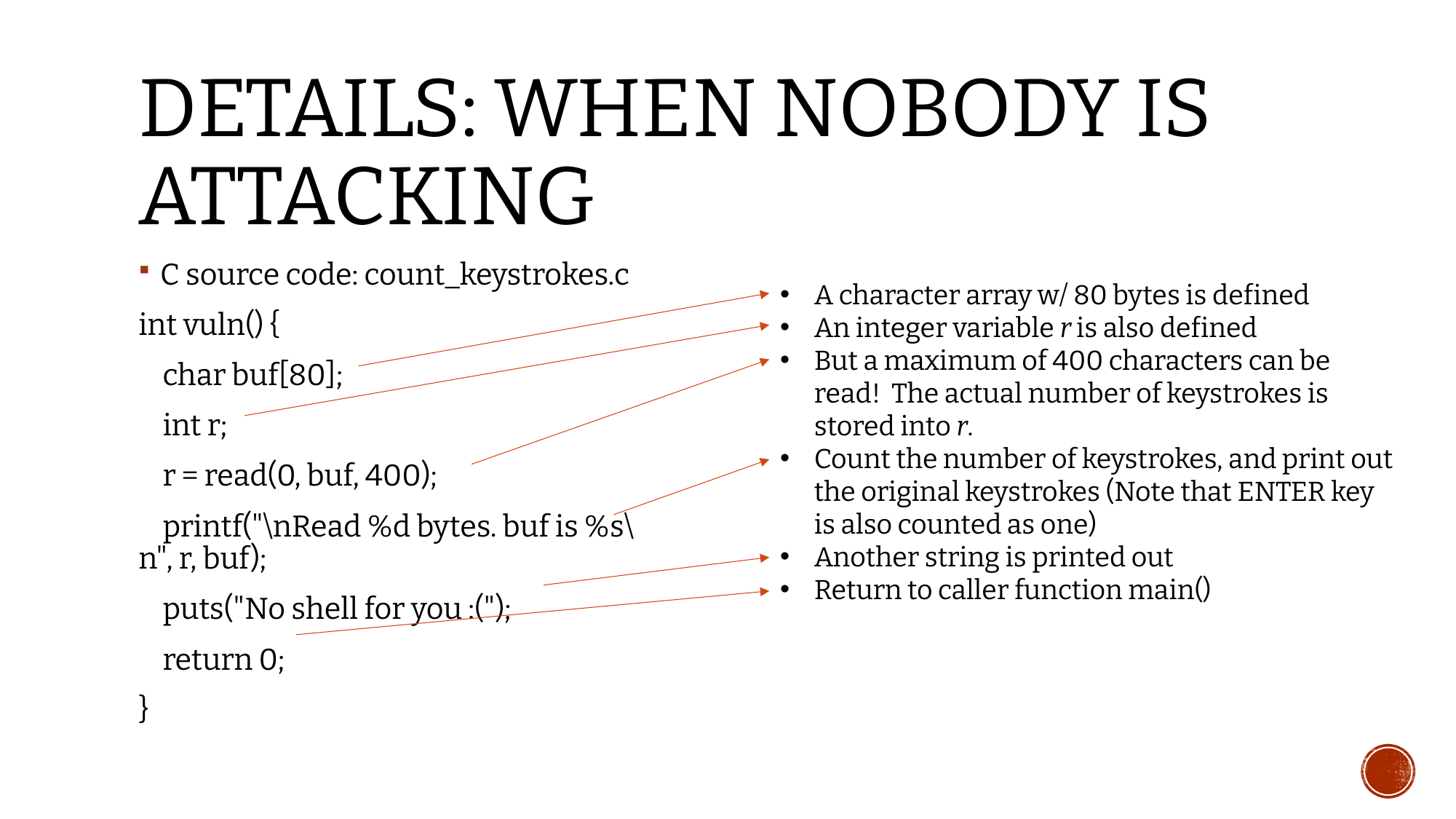

# Details: when nobody is attacking
C source code: count_keystrokes.c
int vuln() {
    char buf[80];
    int r;
    r = read(0, buf, 400);
    printf("\nRead %d bytes. buf is %s\n", r, buf);
    puts("No shell for you :(");
    return 0;
}
A character array w/ 80 bytes is defined
An integer variable r is also defined
But a maximum of 400 characters can be read!  The actual number of keystrokes is stored into r.
Count the number of keystrokes, and print out the original keystrokes (Note that ENTER key is also counted as one)
Another string is printed out
Return to caller function main()